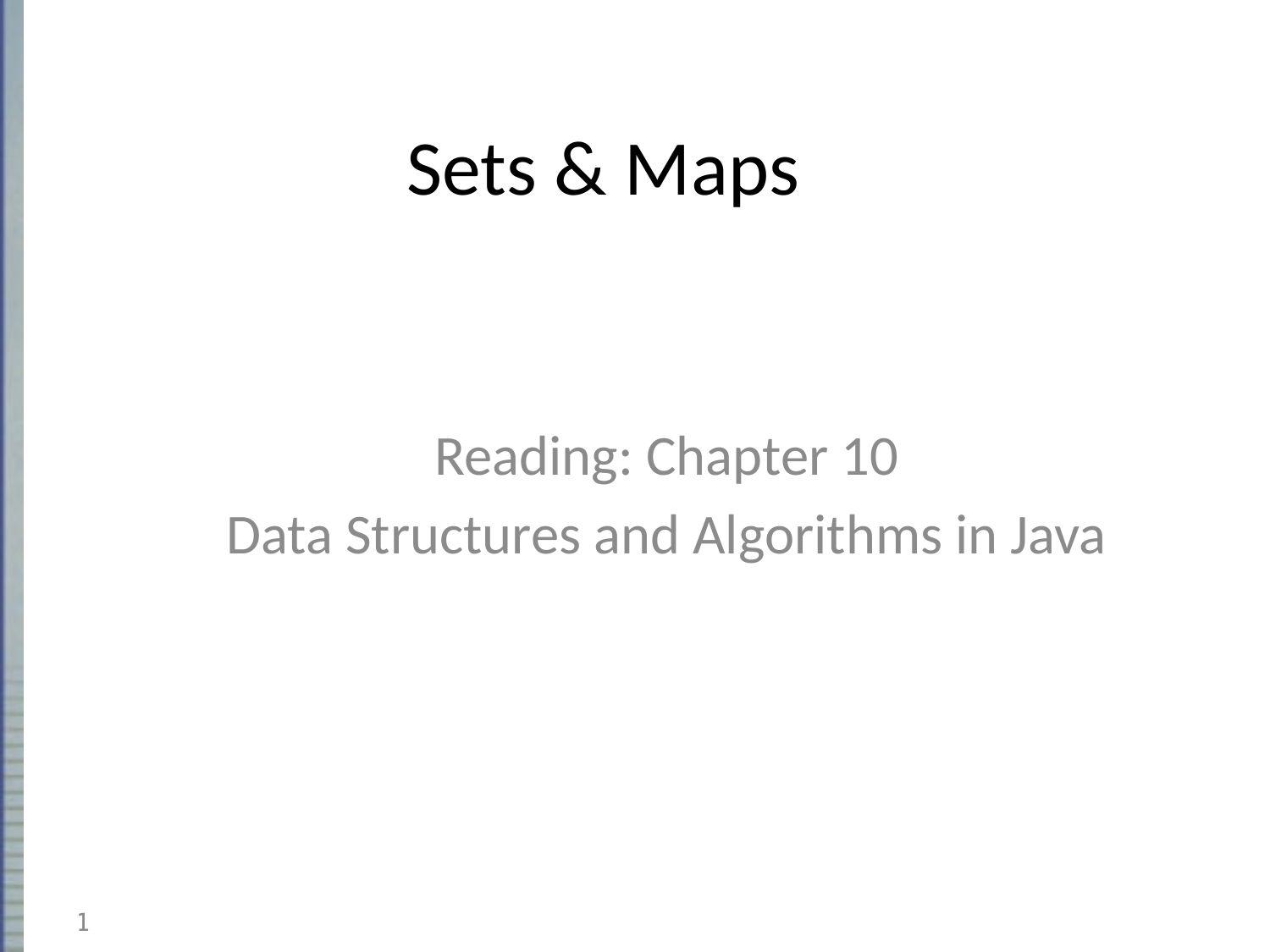

# Sets & Maps
Reading: Chapter 10
Data Structures and Algorithms in Java
1